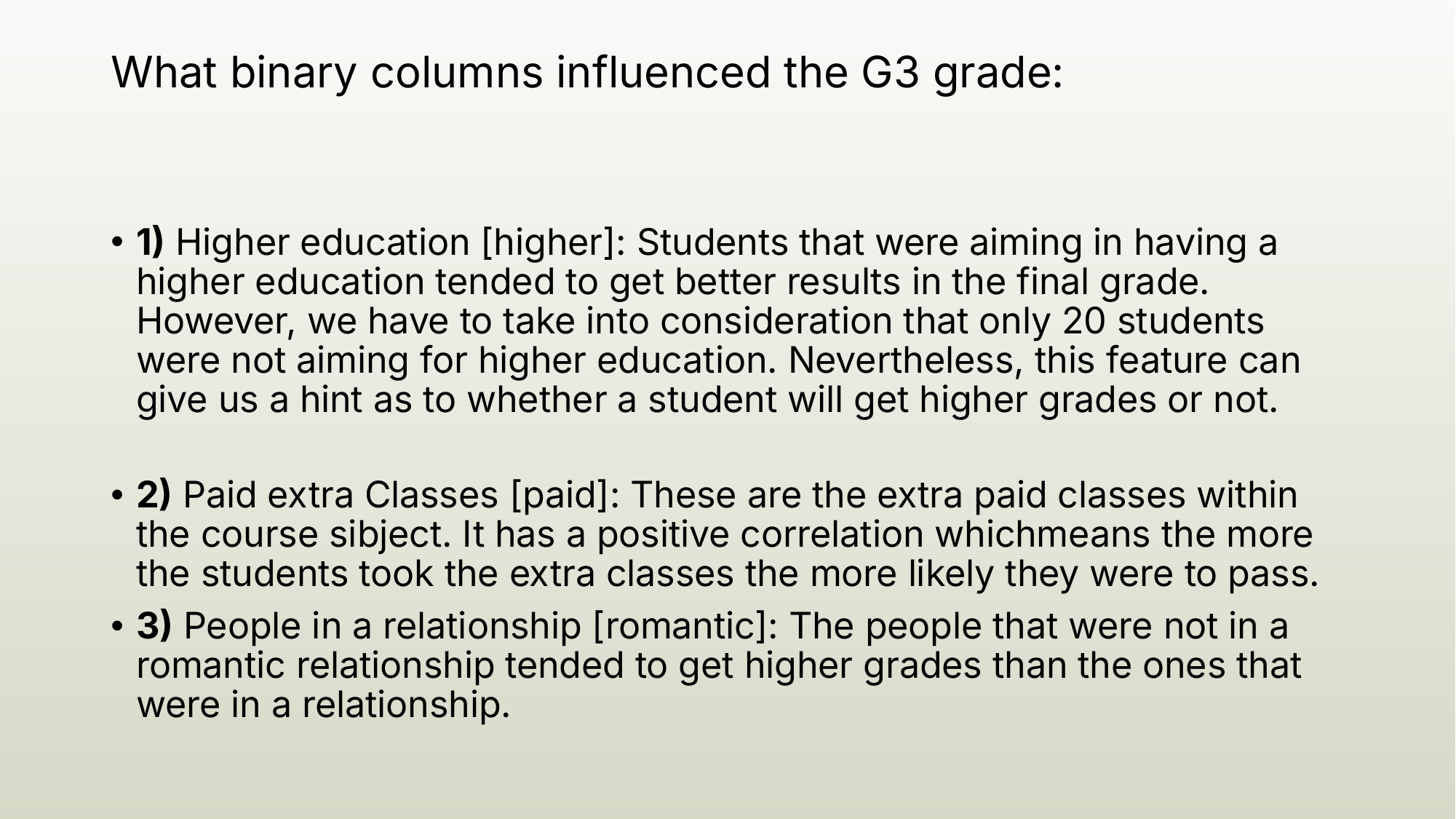

# What binary columns influenced the G3 grade:
1) Higher education [higher]: Students that were aiming in having a higher education tended to get better results in the final grade. However, we have to take into consideration that only 20 students were not aiming for higher education. Nevertheless, this feature can give us a hint as to whether a student will get higher grades or not.
2) Paid extra Classes [paid]: These are the extra paid classes within the course sibject. It has a positive correlation whichmeans the more the students took the extra classes the more likely they were to pass.
3) People in a relationship [romantic]: The people that were not in a romantic relationship tended to get higher grades than the ones that were in a relationship.